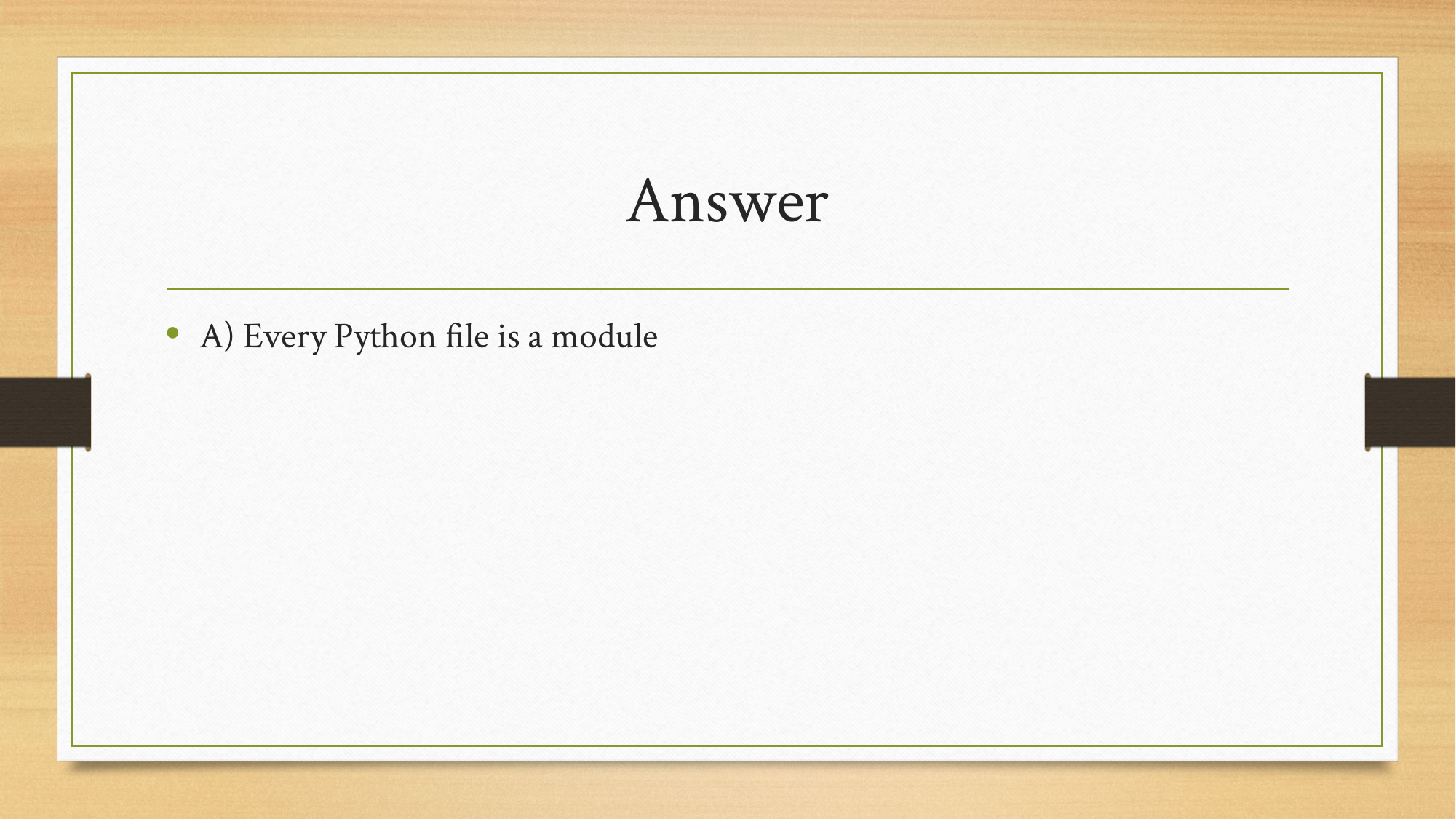

# Answer
A) Every Python file is a module